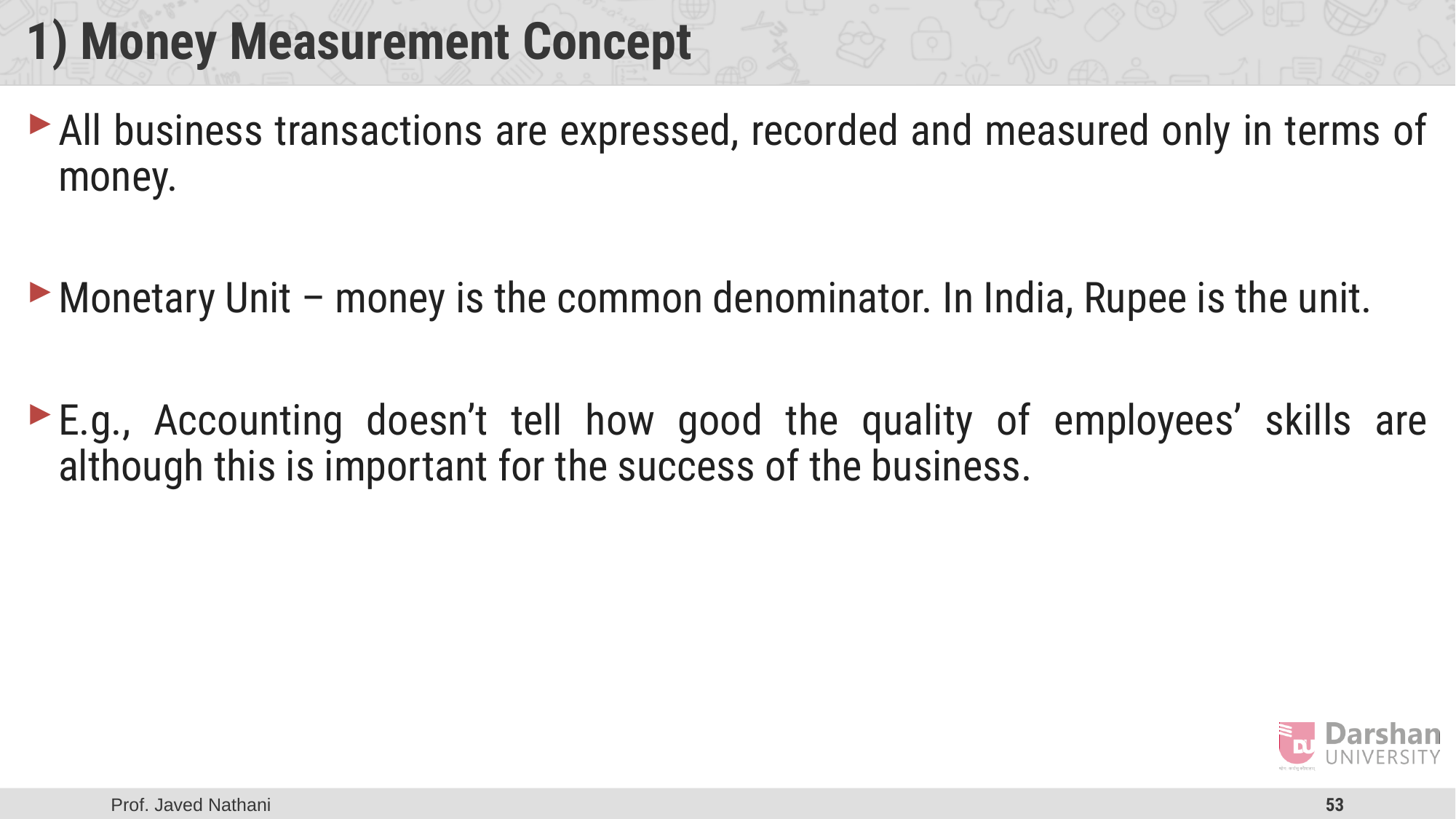

# 1) Money Measurement Concept
All business transactions are expressed, recorded and measured only in terms of money.

Monetary Unit – money is the common denominator. In India, Rupee is the unit.

E.g., Accounting doesn’t tell how good the quality of employees’ skills are although this is important for the success of the business.